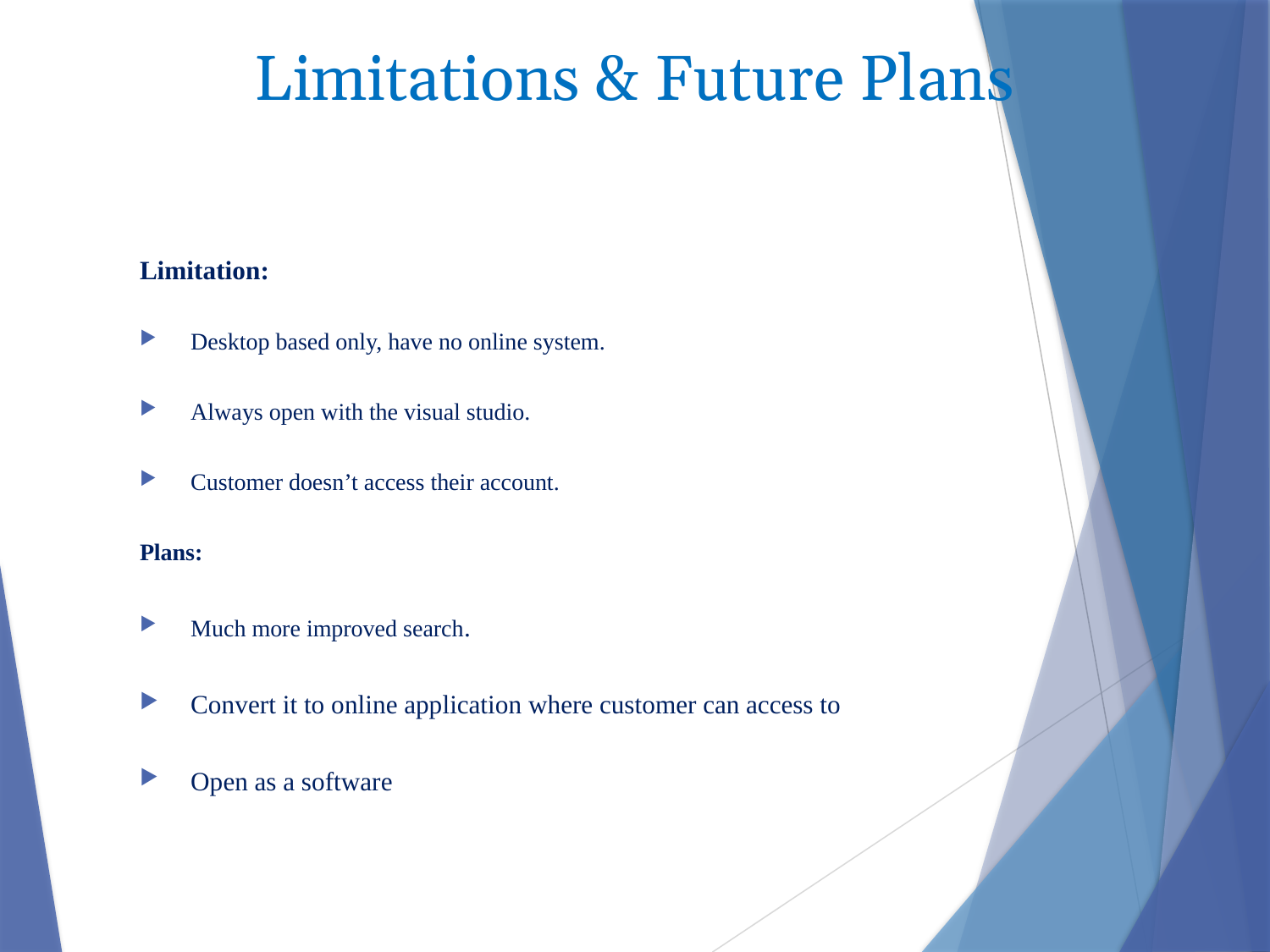

# Limitations & Future Plans
Limitation:
Desktop based only, have no online system.
Always open with the visual studio.
Customer doesn’t access their account.
Plans:
Much more improved search.
Convert it to online application where customer can access to
Open as a software